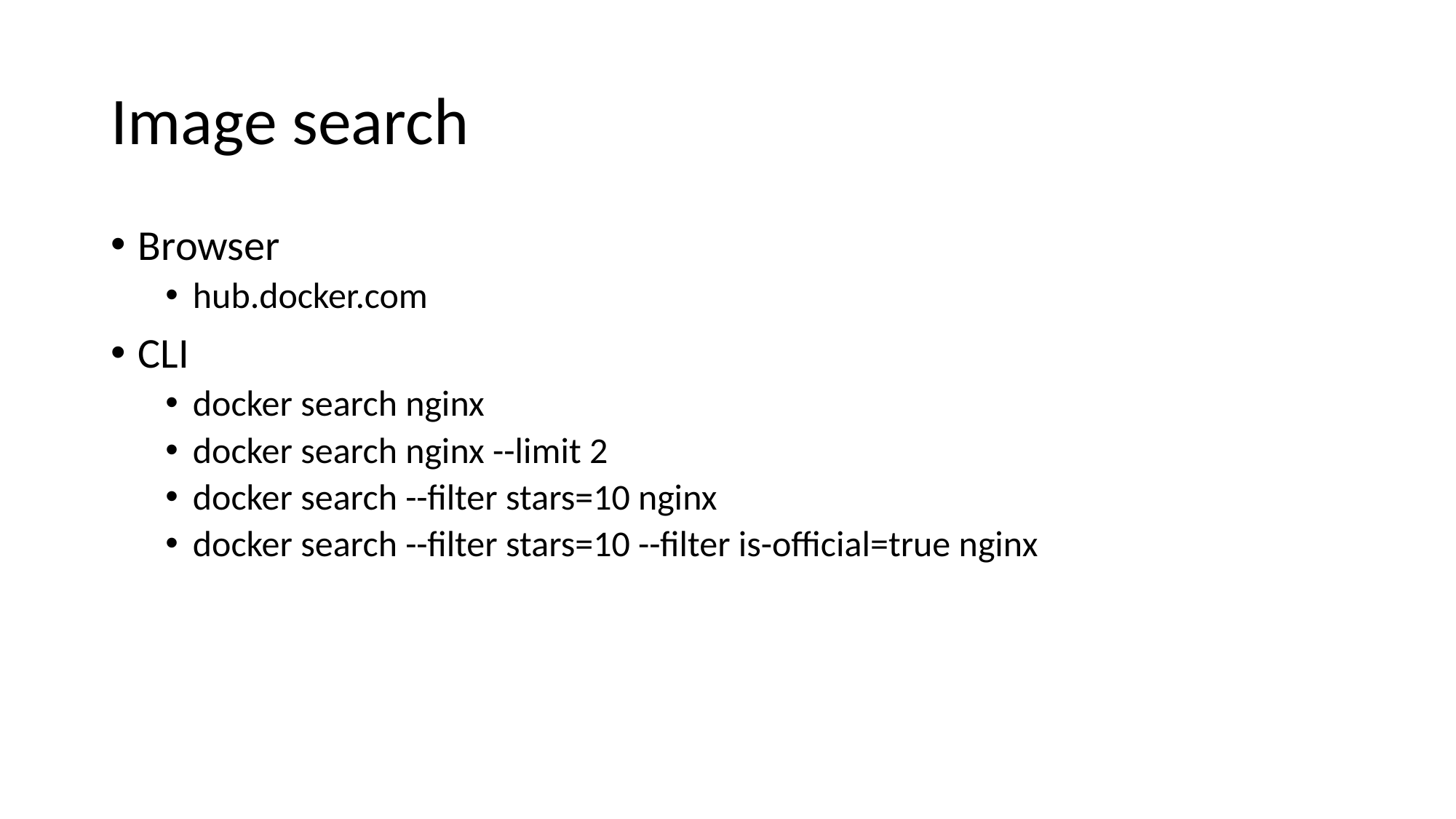

# Image search
Browser
hub.docker.com
CLI
docker search nginx
docker search nginx --limit 2
docker search --filter stars=10 nginx
docker search --filter stars=10 --filter is-official=true nginx